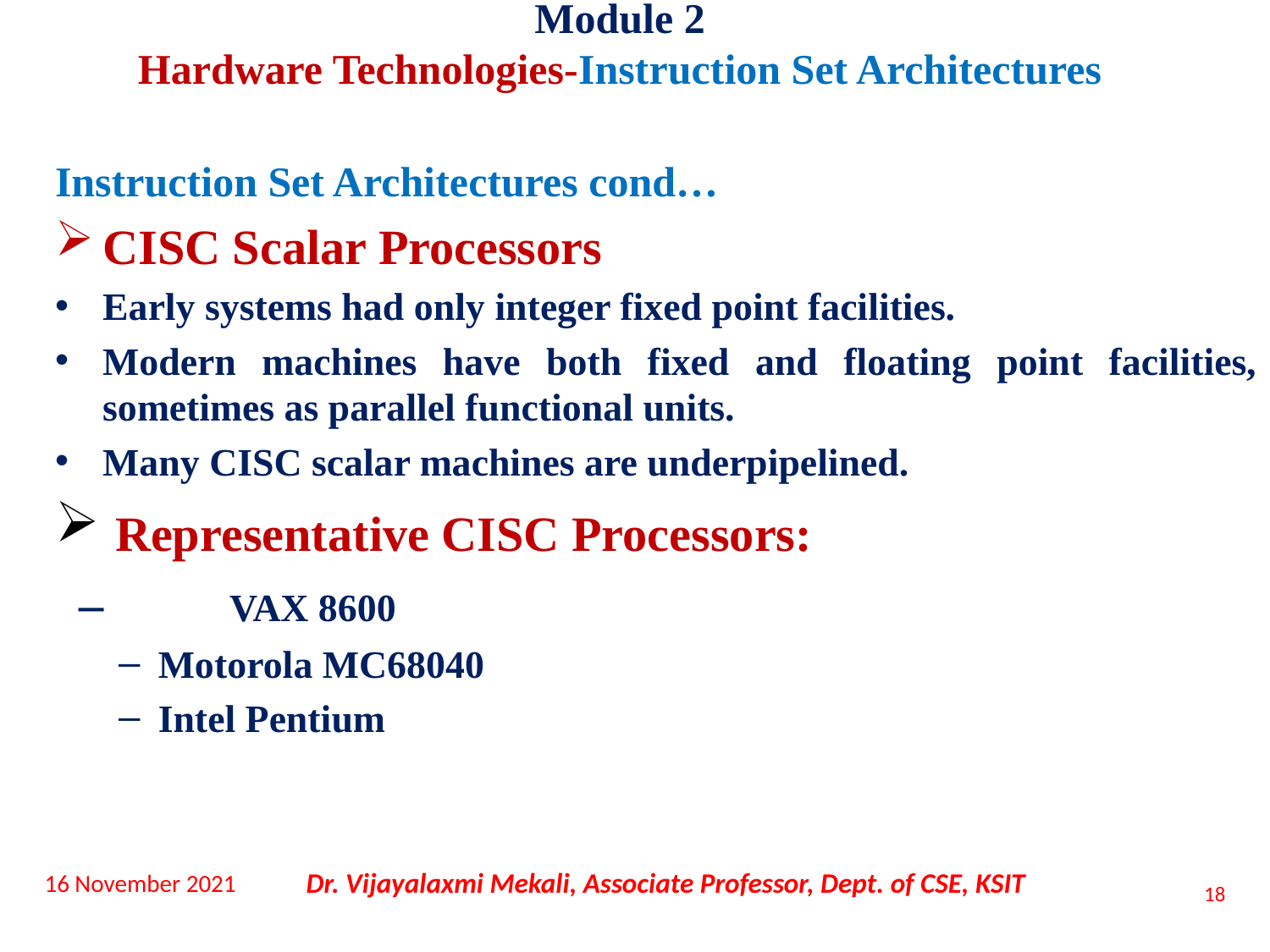

Module 2
Hardware Technologies-Instruction Set Architectures

Instruction Set Architectures cond…
CISC Scalar Processors
Early systems had only integer fixed point facilities.
Modern machines have both fixed and floating point facilities, sometimes as parallel functional units.
Many CISC scalar machines are underpipelined.
 Representative CISC Processors:
  –	VAX 8600
Motorola MC68040
Intel Pentium

16 November 2021
Dr. Vijayalaxmi Mekali, Associate Professor, Dept. of CSE, KSIT
18